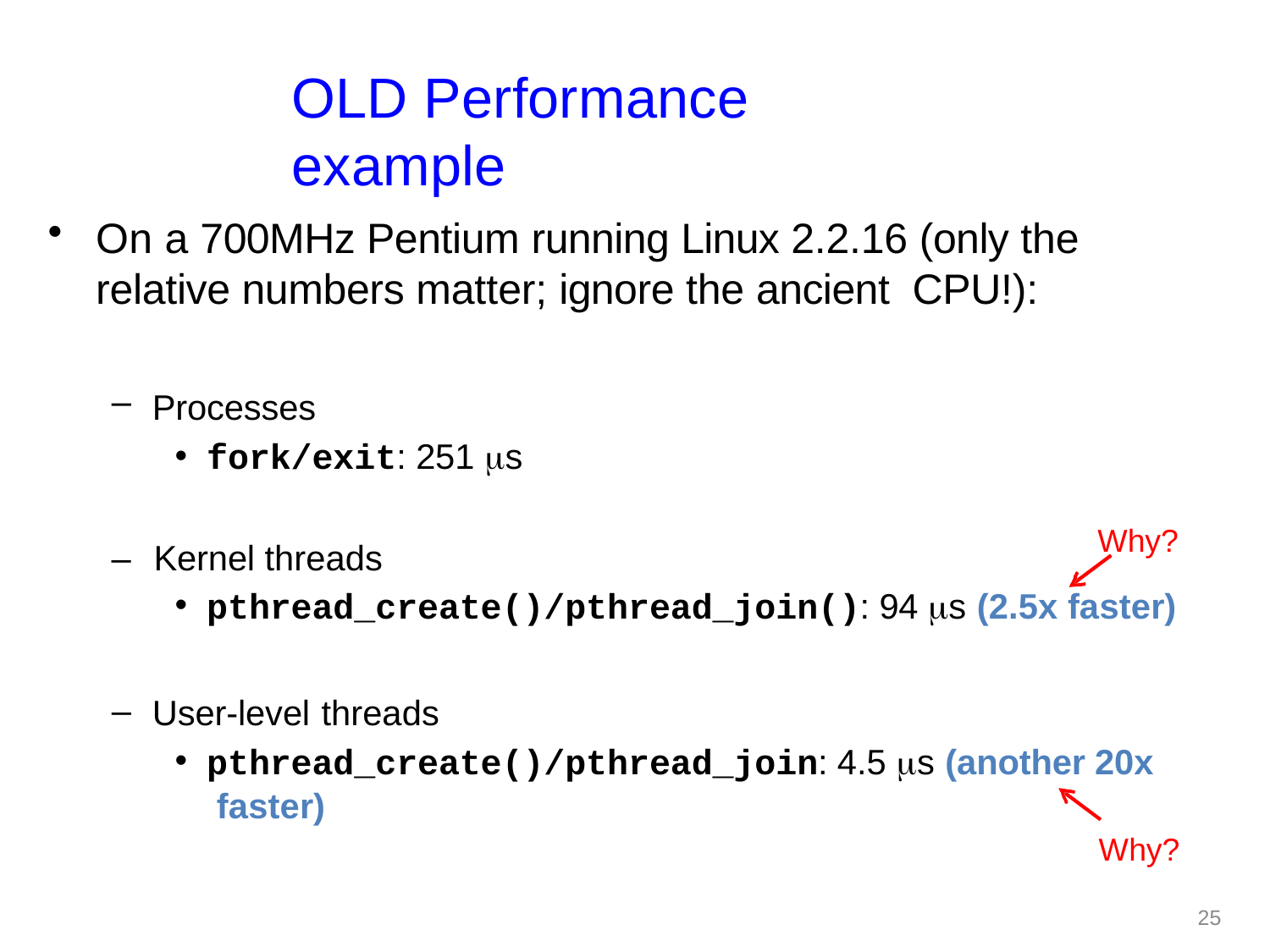

# OLD Performance example
On a 700MHz Pentium running Linux 2.2.16 (only the  relative numbers matter; ignore the ancient CPU!):

Processes
fork/exit: 251 μs
Why?
–	Kernel threads

pthread_create()/pthread_join(): 94 μs (2.5x faster)

User-level threads
pthread_create()/pthread_join: 4.5 μs (another 20x  faster)
Why?

25